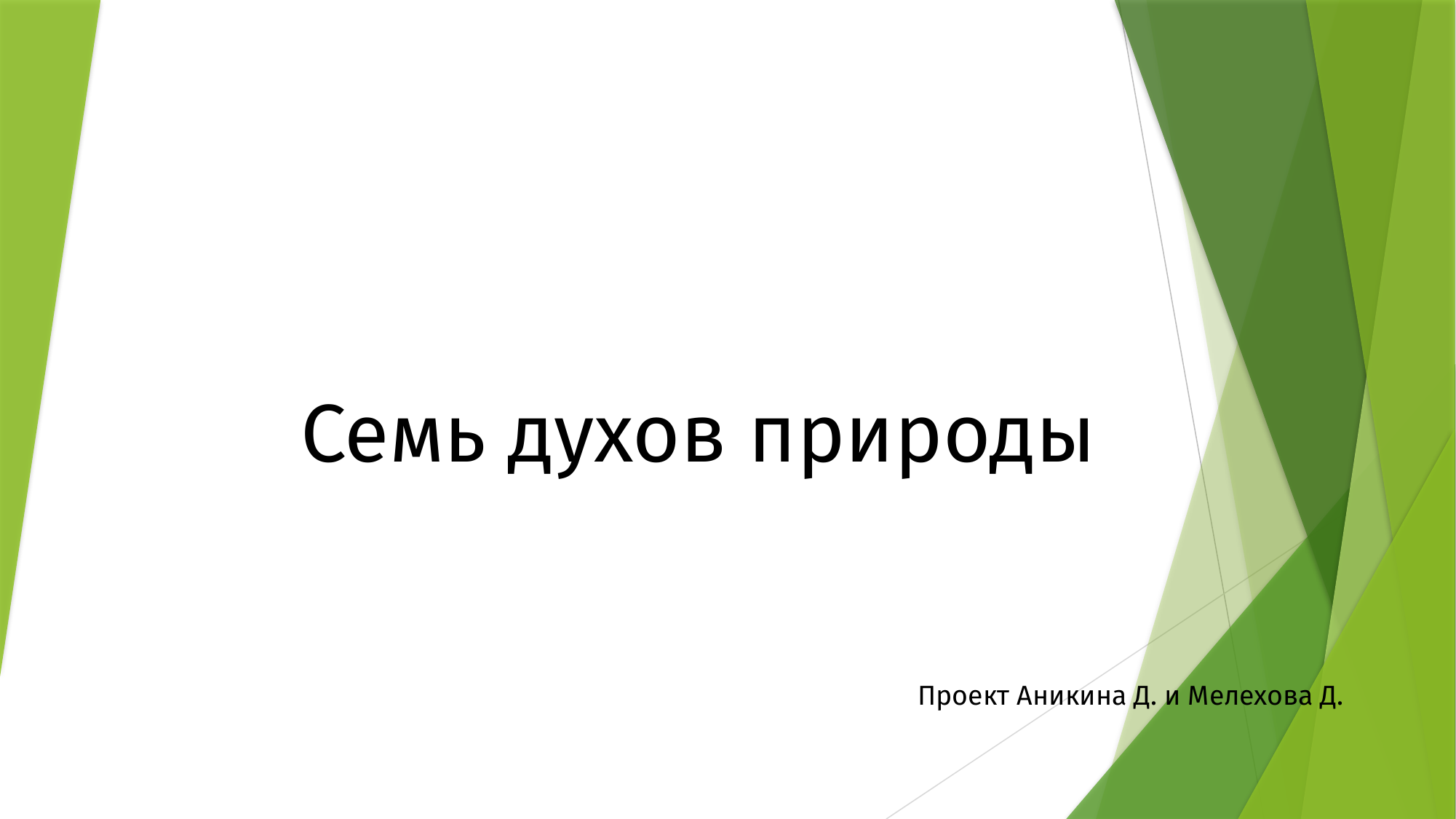

# Семь духов природы
Проект Аникина Д. и Мелехова Д.